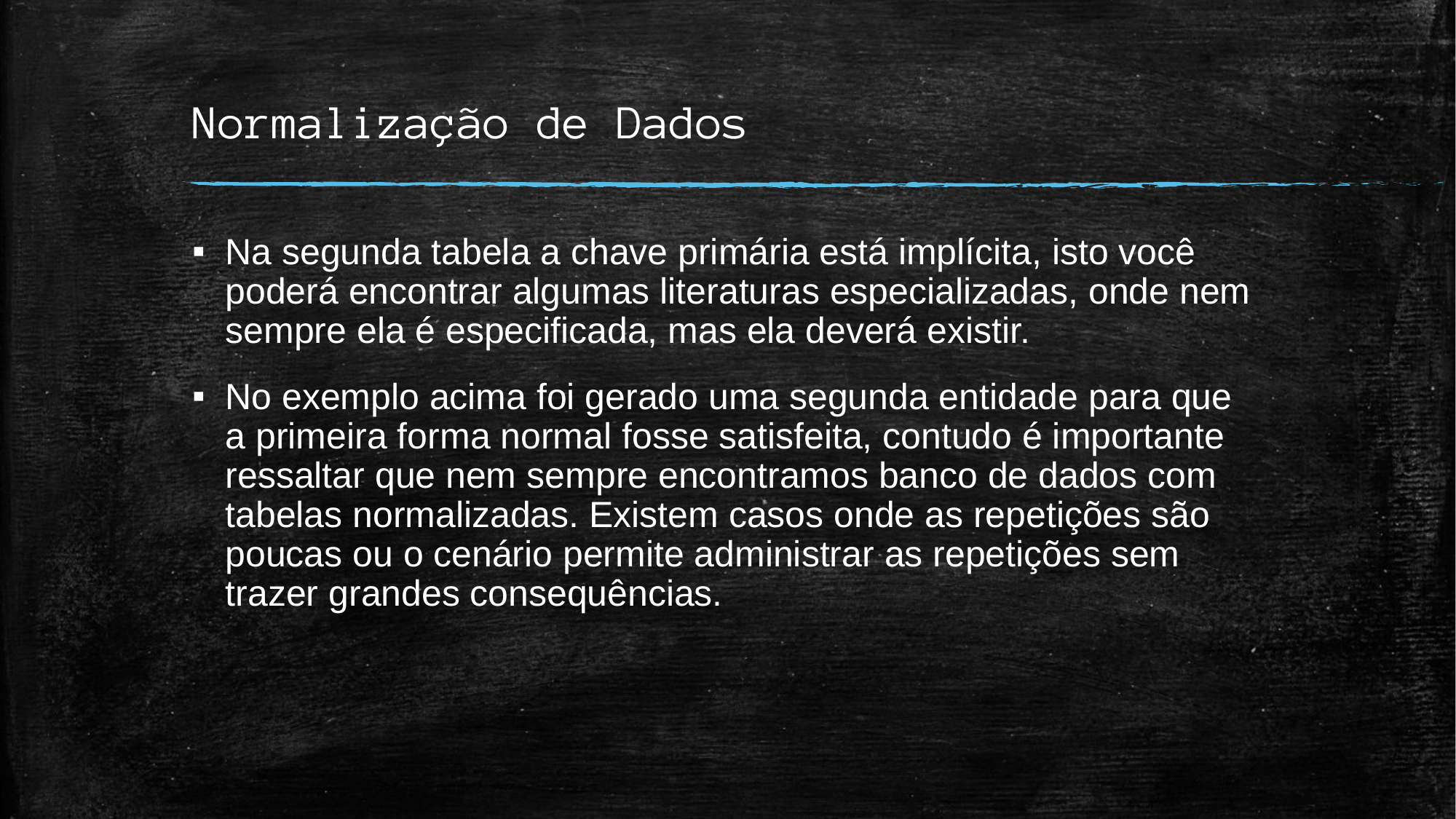

# Normalização de Dados
Na segunda tabela a chave primária está implícita, isto você poderá encontrar algumas literaturas especializadas, onde nem sempre ela é especificada, mas ela deverá existir.
No exemplo acima foi gerado uma segunda entidade para que a primeira forma normal fosse satisfeita, contudo é importante ressaltar que nem sempre encontramos banco de dados com tabelas normalizadas. Existem casos onde as repetições são poucas ou o cenário permite administrar as repetições sem trazer grandes consequências.